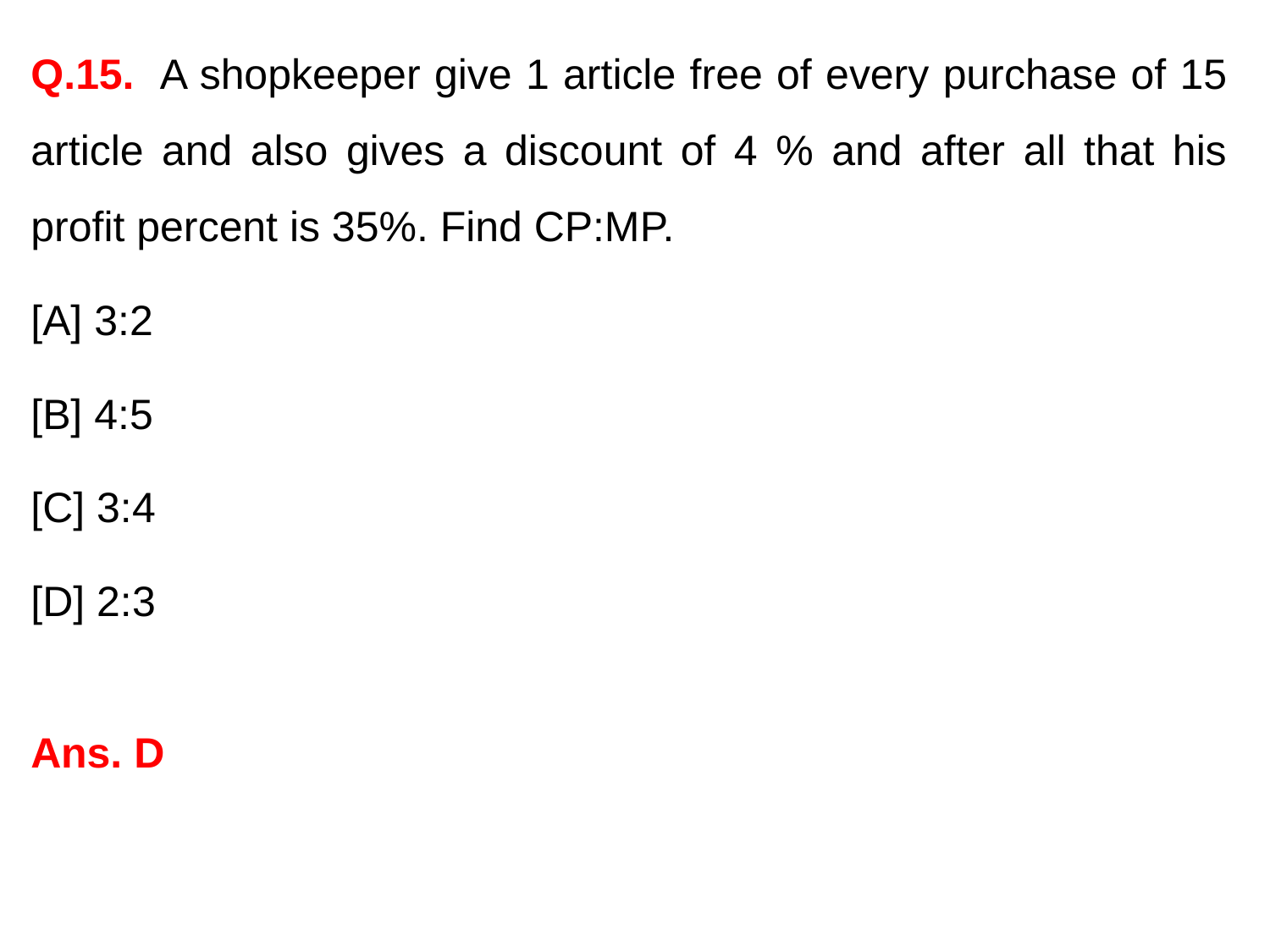

Q.15.  A shopkeeper give 1 article free of every purchase of 15 article and also gives a discount of 4 % and after all that his profit percent is 35%. Find CP:MP.
[A] 3:2
[B] 4:5
[C] 3:4
[D] 2:3
Ans. D